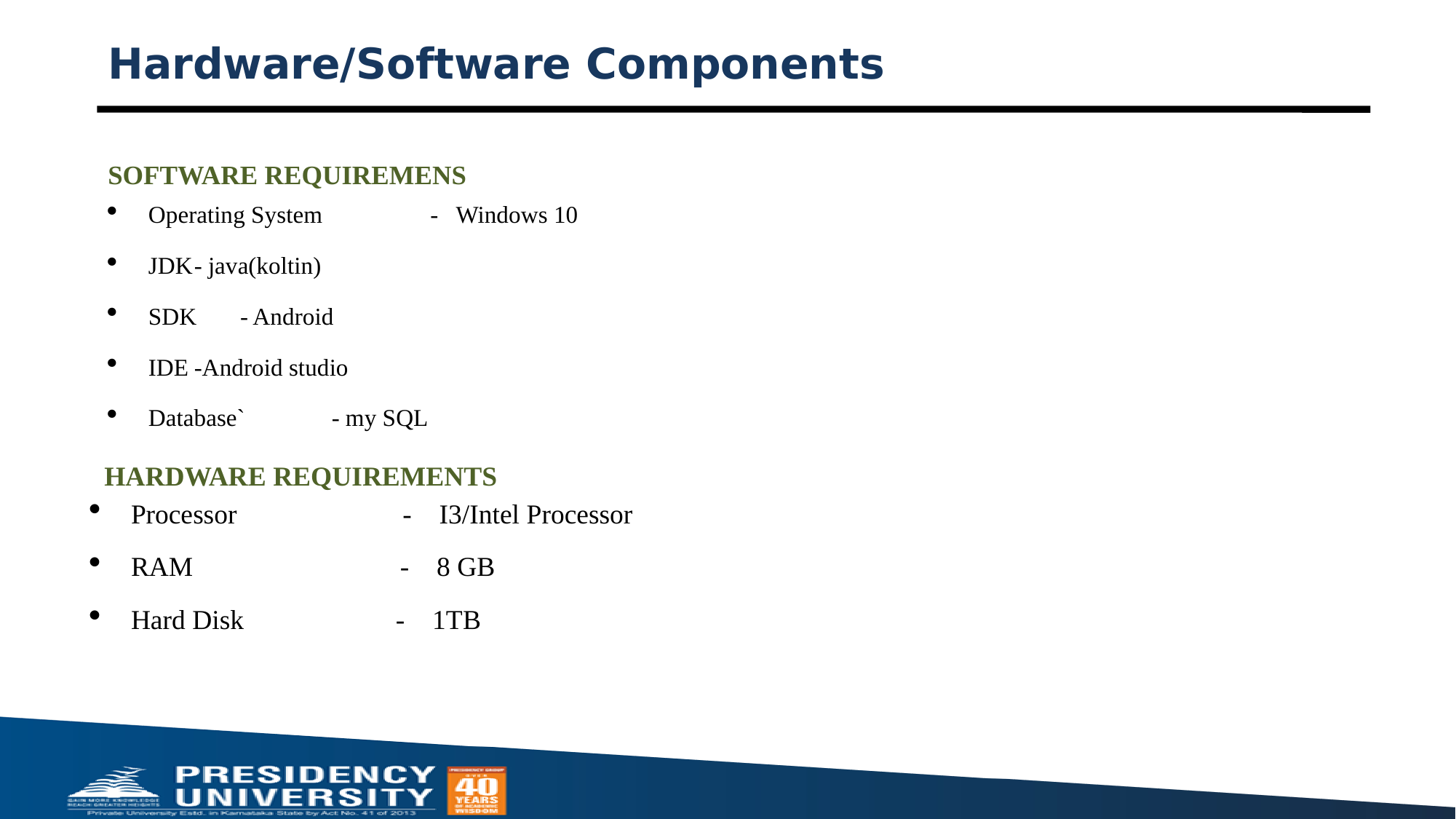

# Hardware/Software Components
SOFTWARE REQUIREMENS
Operating System                  -   Windows 10
JDK			- java(koltin)
SDK			- Android
IDE			-Android studio
Database`		- my SQL

HARDWARE REQUIREMENTS
Processor                        -    I3/Intel Processor
RAM                              -    8 GB
Hard Disk                      -    1TB